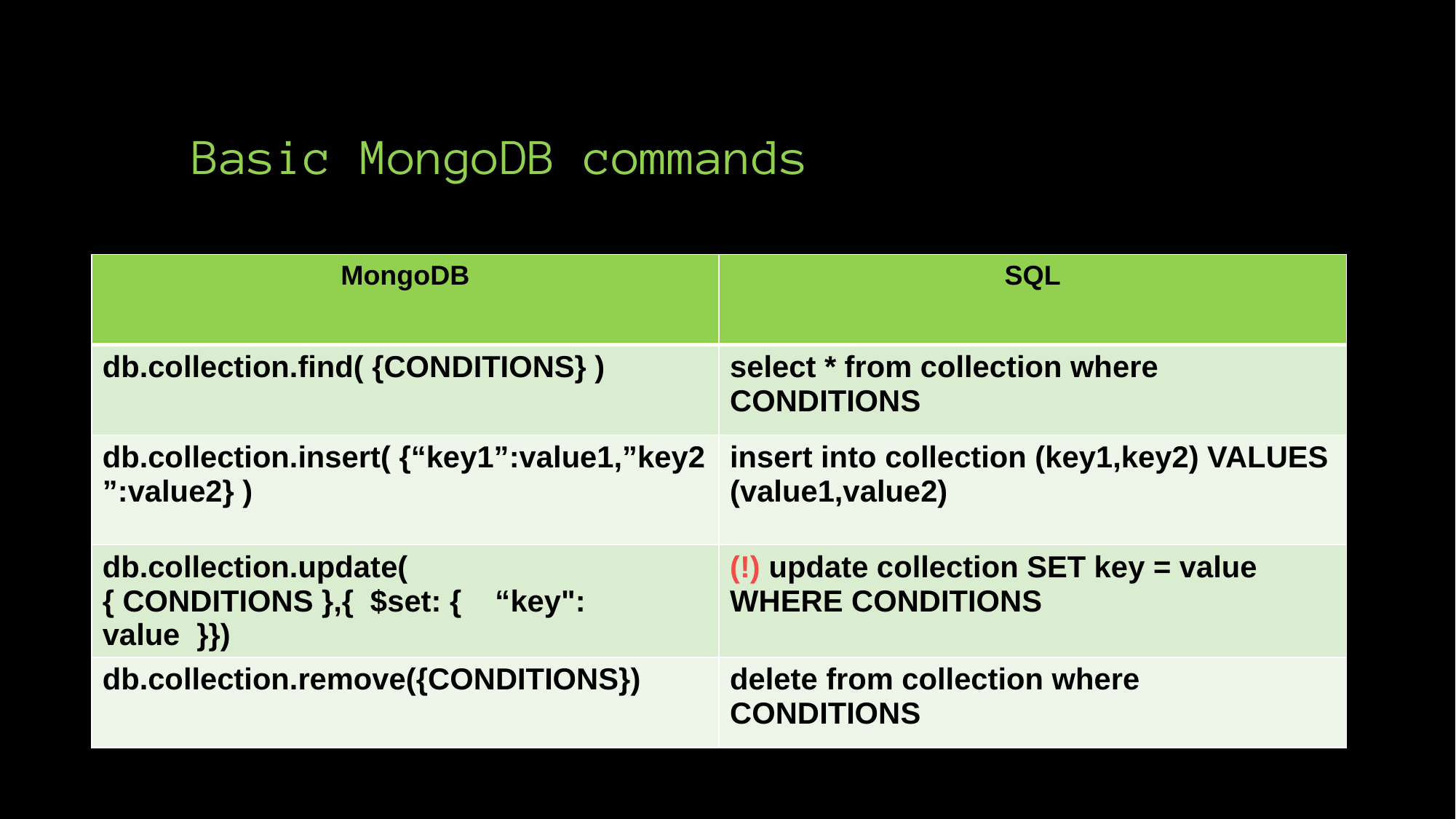

# Basic MongoDB commands
| MongoDB | SQL |
| --- | --- |
| db.collection.find( {CONDITIONS} ) | select \* from collection where CONDITIONS |
| db.collection.insert( {“key1”:value1,”key2”:value2} ) | insert into collection (key1,key2) VALUES (value1,value2) |
| db.collection.update( { CONDITIONS },{ $set: { “key": value }}) | (!) update collection SET key = value WHERE CONDITIONS |
| db.collection.remove({CONDITIONS}) | delete from collection where CONDITIONS |